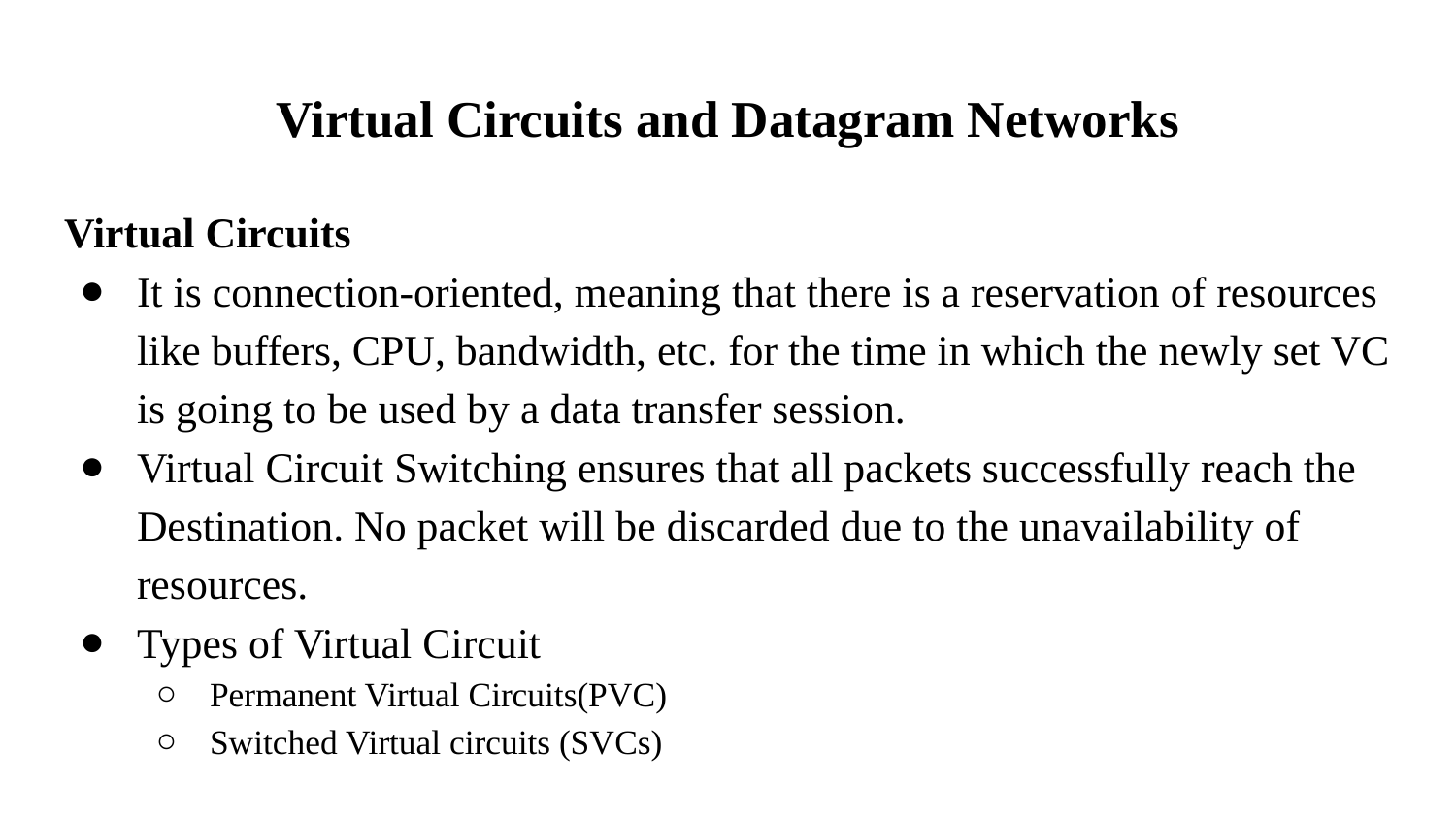

# Virtual Circuits and Datagram Networks
Virtual Circuits
It is connection-oriented, meaning that there is a reservation of resources like buffers, CPU, bandwidth, etc. for the time in which the newly set VC is going to be used by a data transfer session.
Virtual Circuit Switching ensures that all packets successfully reach the Destination. No packet will be discarded due to the unavailability of resources.
Types of Virtual Circuit
Permanent Virtual Circuits(PVC)
Switched Virtual circuits (SVCs)